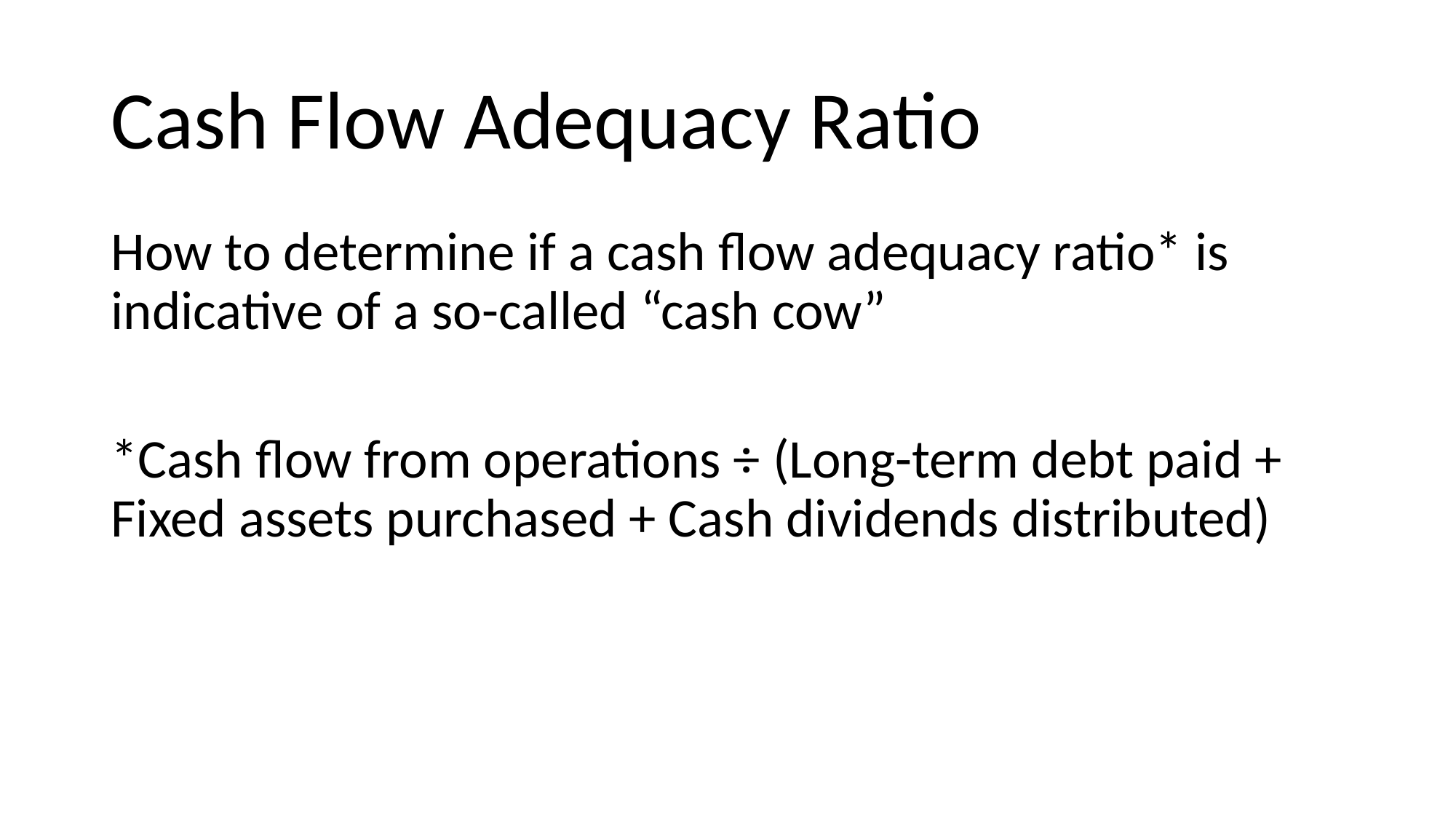

# Cash Flow Adequacy Ratio
How to determine if a cash flow adequacy ratio* is indicative of a so-called “cash cow”

*Cash flow from operations ÷ (Long-term debt paid + Fixed assets purchased + Cash dividends distributed)